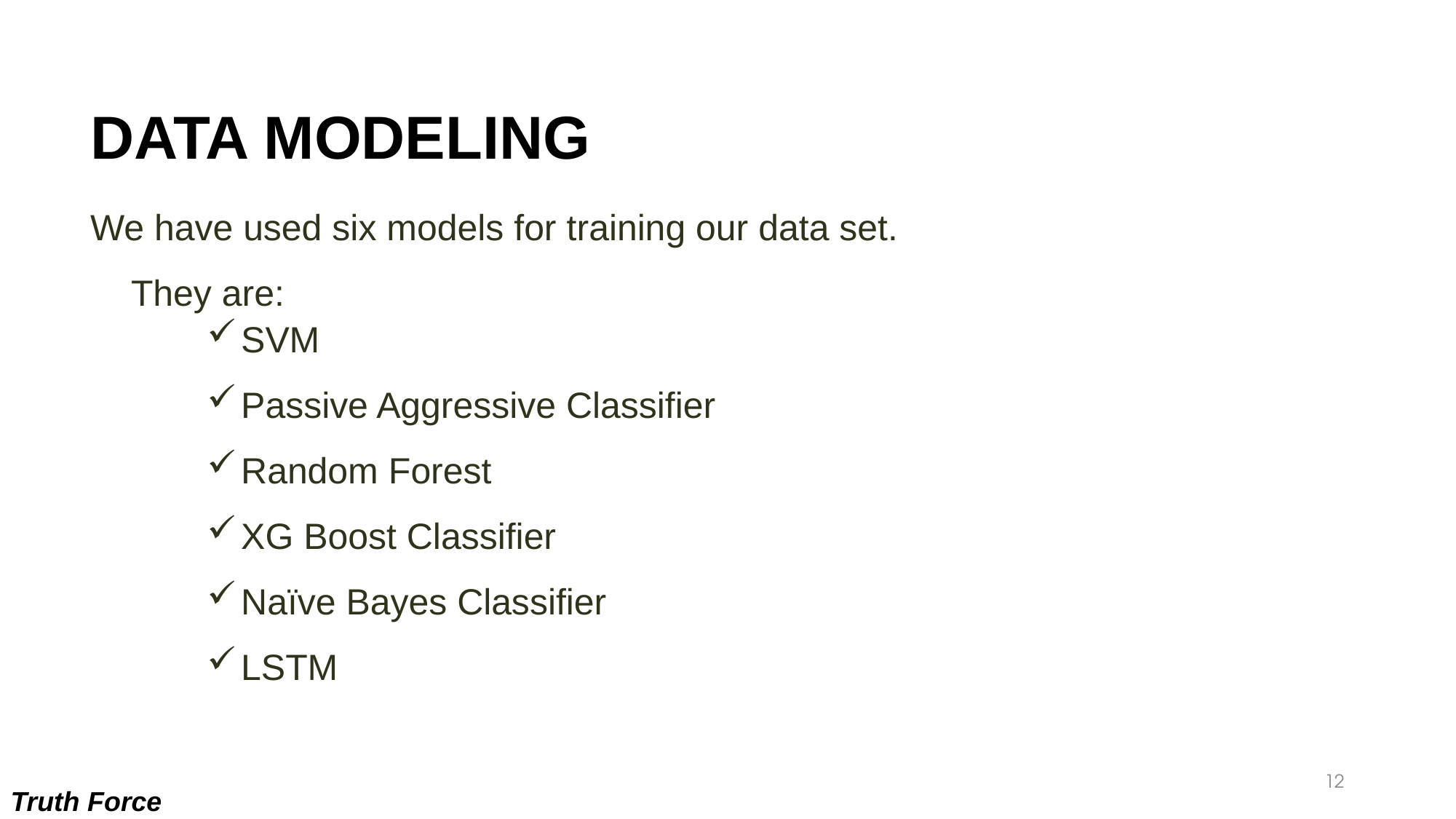

DATA MODELING
We have used six models for training our data set.
    They are:

SVM
Passive Aggressive Classifier
Random Forest
XG Boost Classifier
Naïve Bayes Classifier
LSTM
12
Truth Force